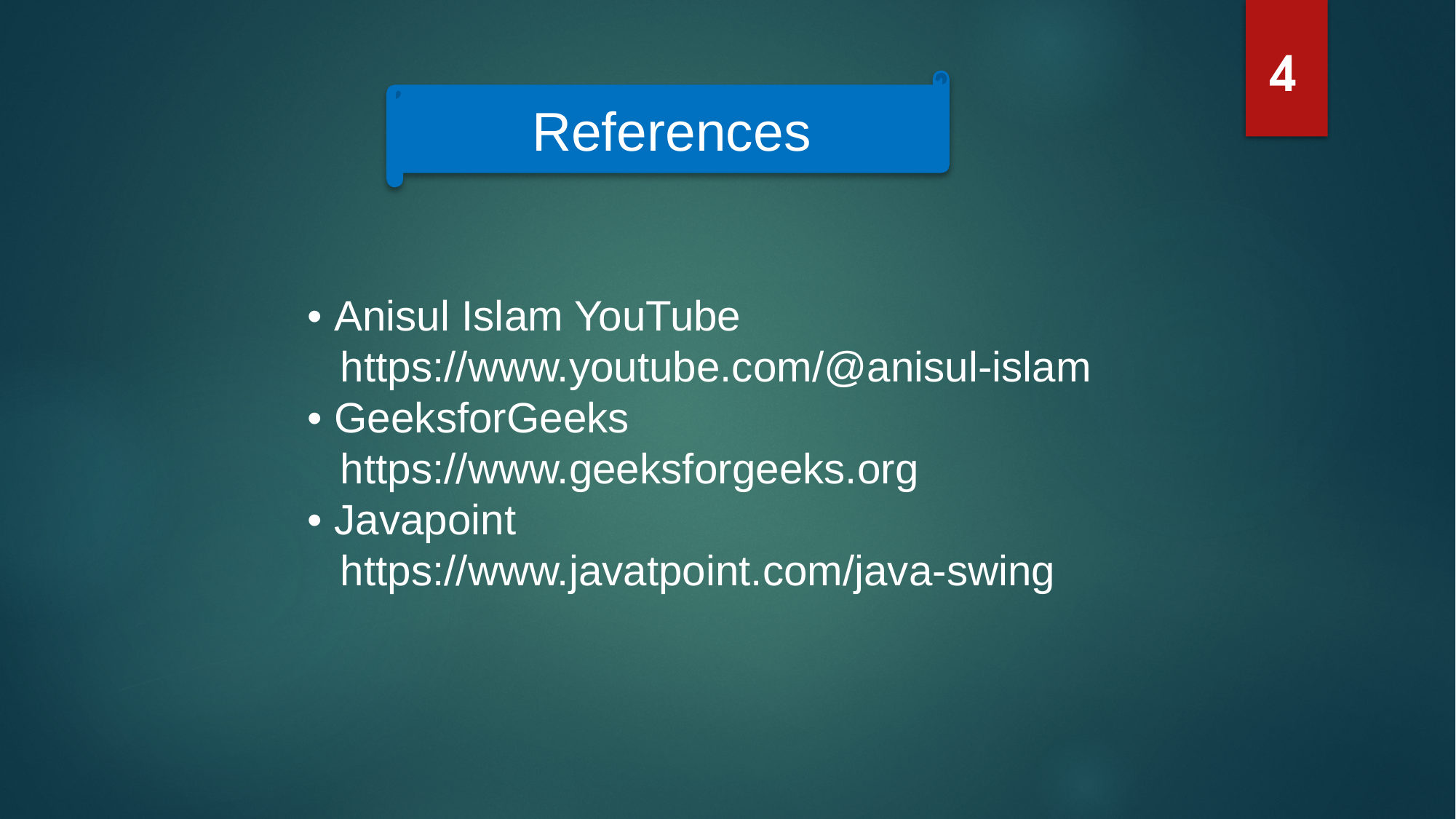

4
References
• Anisul Islam YouTube
   https://www.youtube.com/@anisul-islam
• GeeksforGeeks
   https://www.geeksforgeeks.org
• Javapoint
   https://www.javatpoint.com/java-swing